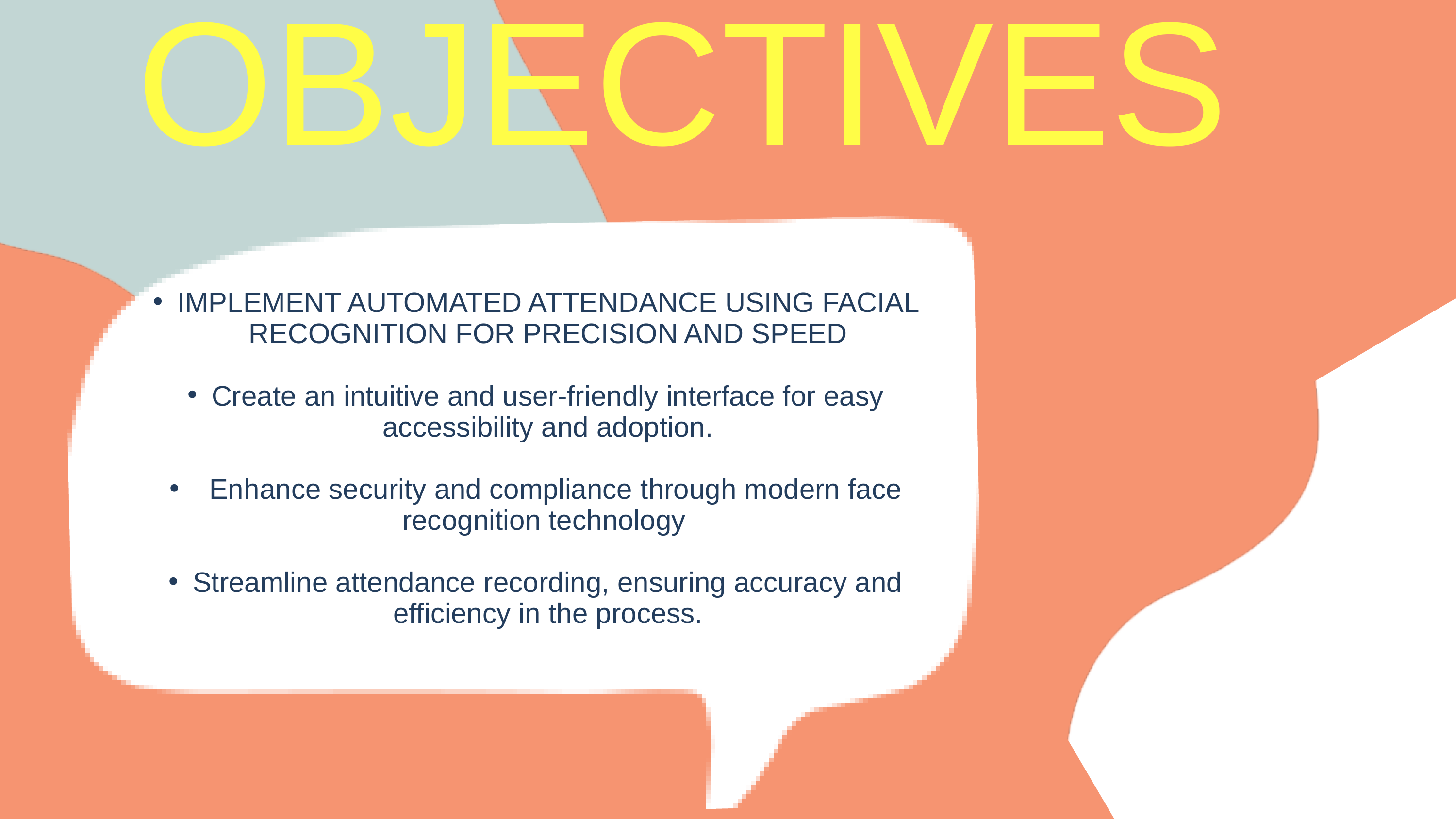

OBJECTIVES

IMPLEMENT AUTOMATED ATTENDANCE USING FACIAL RECOGNITION FOR PRECISION AND SPEED

Create an intuitive and user-friendly interface for easy accessibility and adoption.

  Enhance security and compliance through modern face recognition technology

Streamline attendance recording, ensuring accuracy and efficiency in the process.